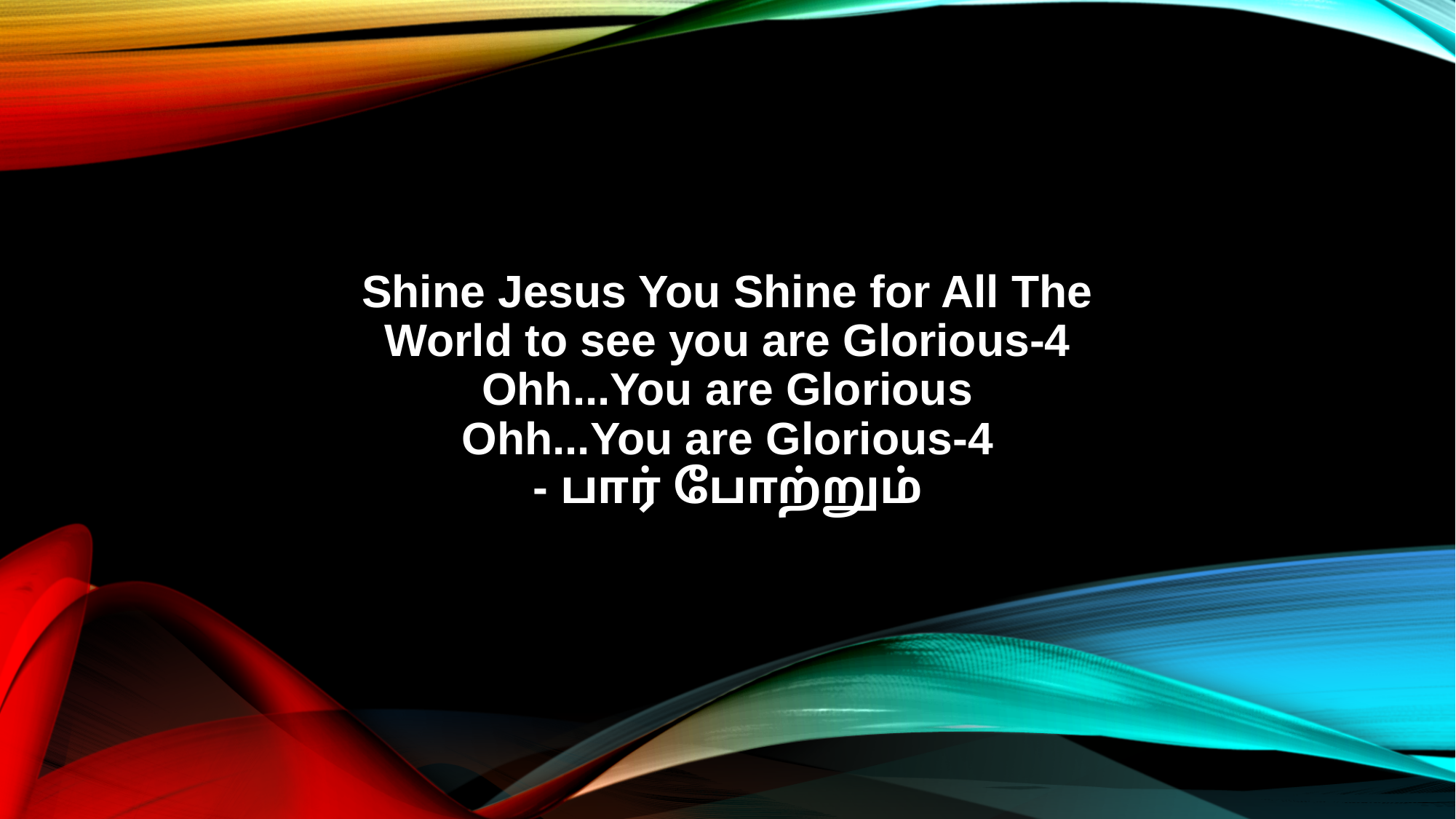

Shine Jesus You Shine for All The
World to see you are Glorious-4
Ohh...You are Glorious
Ohh...You are Glorious-4
- பார் போற்றும்